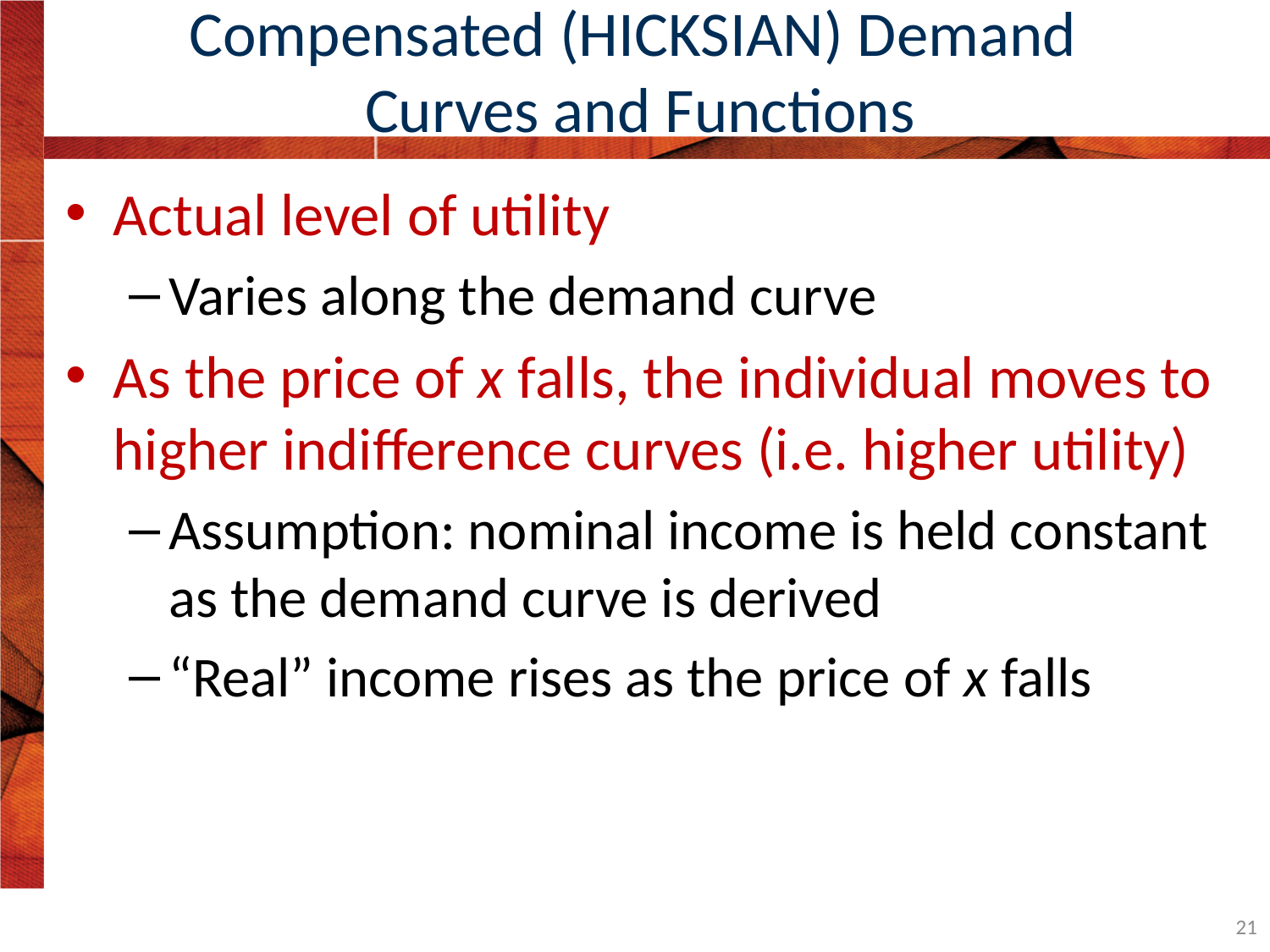

# Compensated (HICKSIAN) Demand Curves and Functions
Actual level of utility
Varies along the demand curve
As the price of x falls, the individual moves to higher indifference curves (i.e. higher utility)
Assumption: nominal income is held constant as the demand curve is derived
“Real” income rises as the price of x falls

21